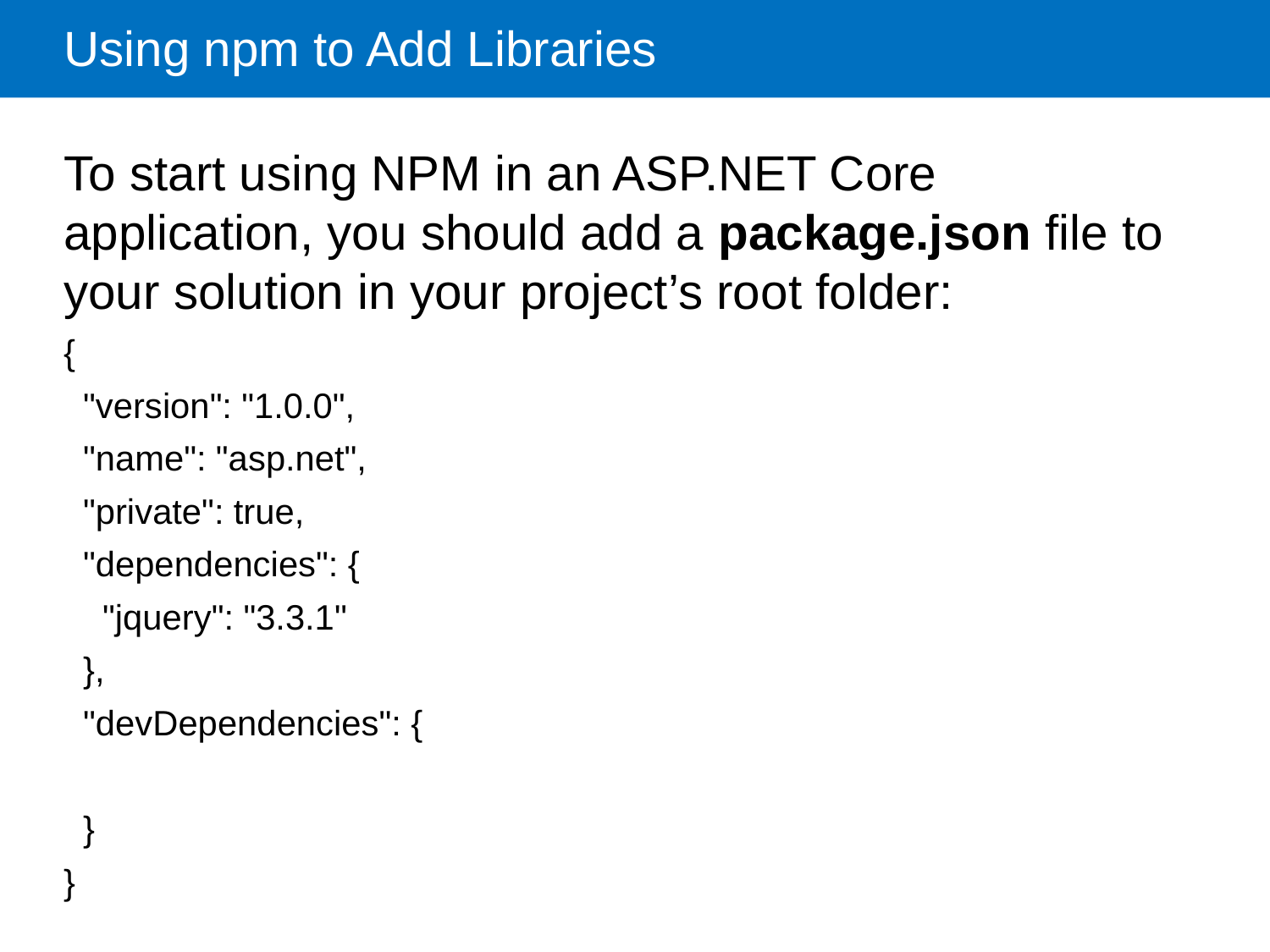

# Using npm to Add Libraries
To start using NPM in an ASP.NET Core application, you should add a package.json file to your solution in your project’s root folder:
{
  "version": "1.0.0",
  "name": "asp.net",
  "private": true,
  "dependencies": {
    "jquery": "3.3.1"
  },
  "devDependencies": {

  }
}